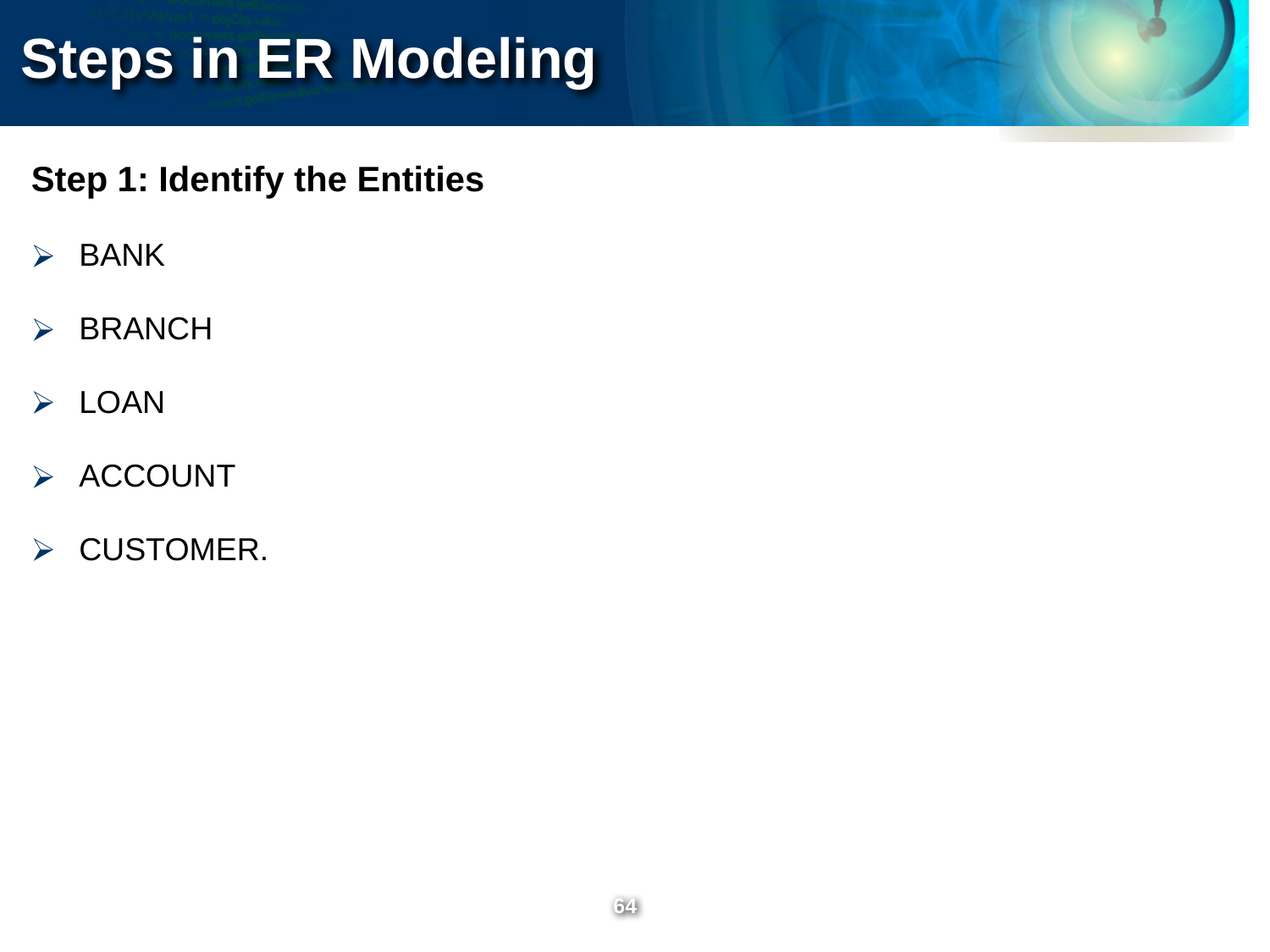

Steps in ER Modeling
Step 1: Identify the Entities

BANK

BRANCH

LOAN

ACCOUNT

CUSTOMER.

64